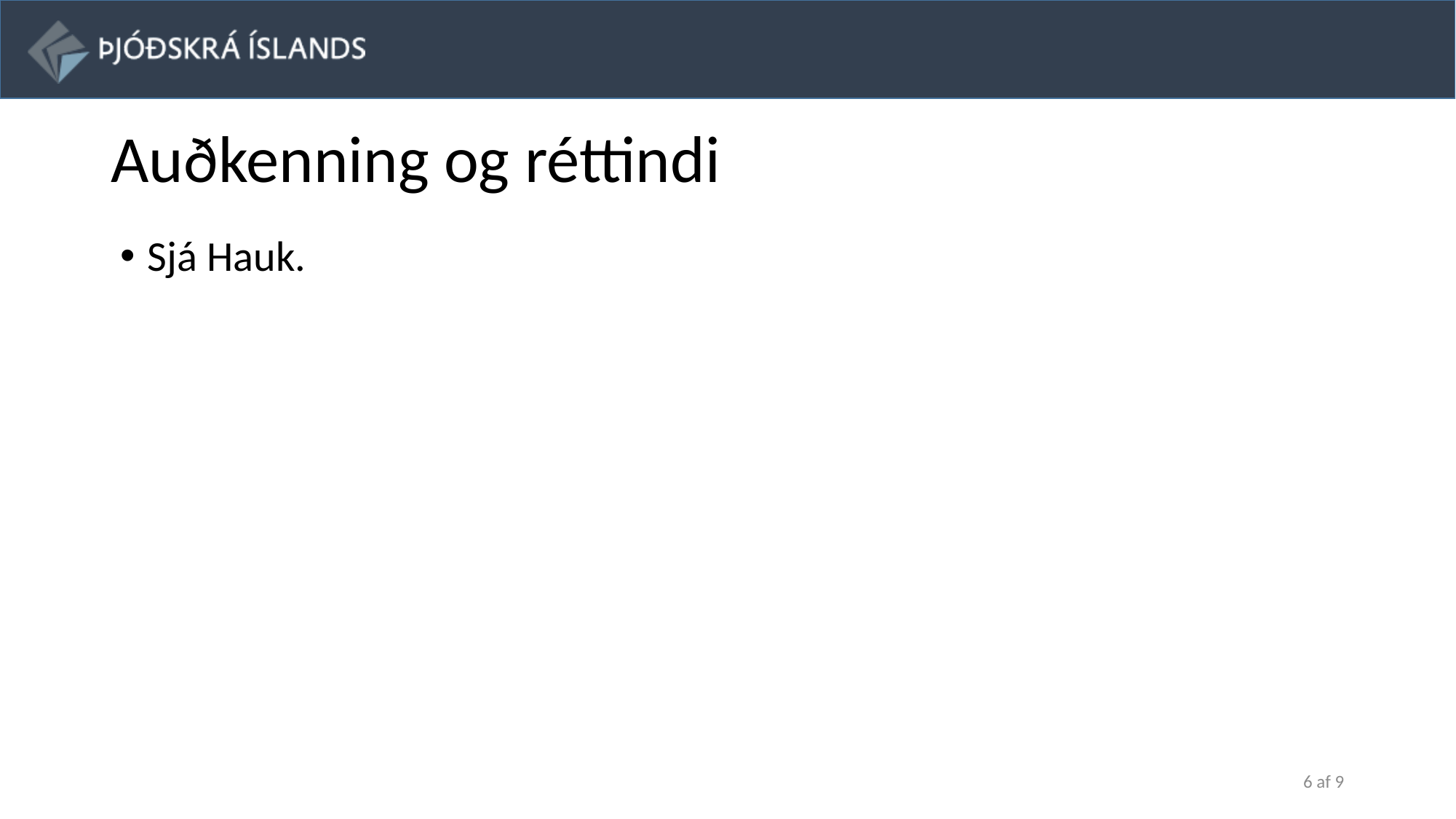

# Auðkenning og réttindi
Sjá Hauk.

6